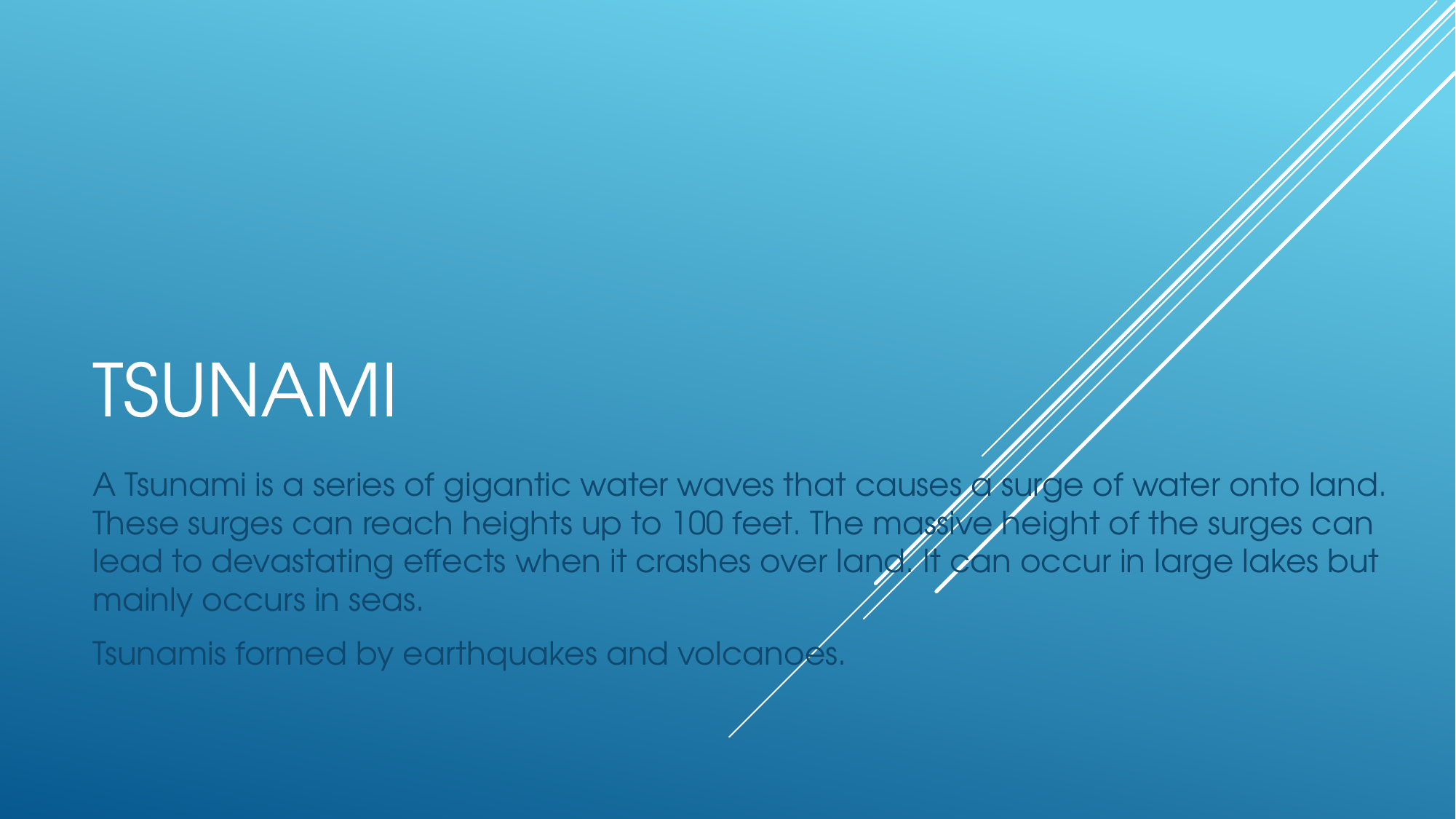

# tsunami
A Tsunami is a series of gigantic water waves that causes a surge of water onto land. These surges can reach heights up to 100 feet. The massive height of the surges can lead to devastating effects when it crashes over land. It can occur in large lakes but mainly occurs in seas.
Tsunamis formed by earthquakes and volcanoes.